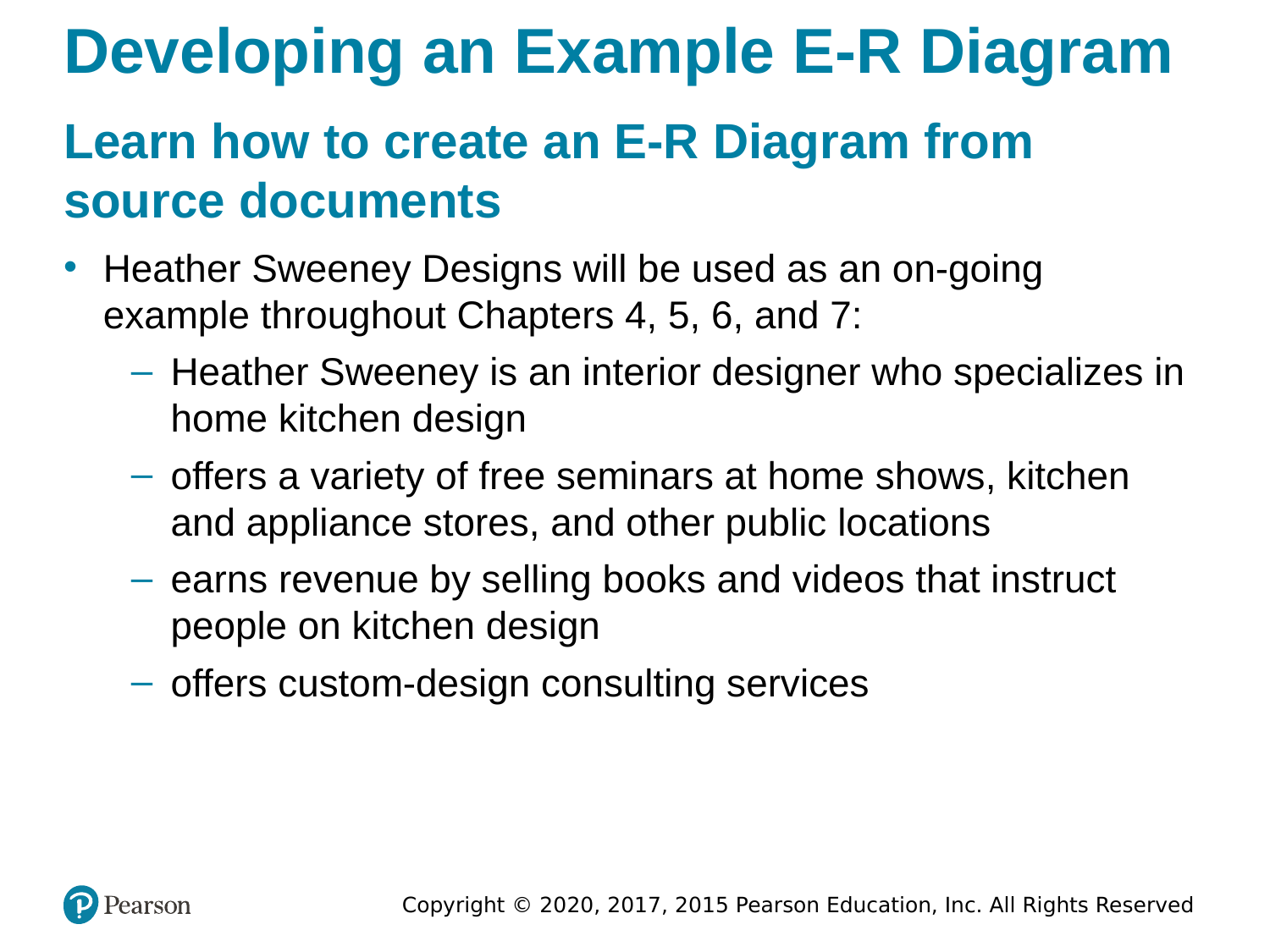

# Developing an Example E-R Diagram
Learn how to create an E-R Diagram from source documents
Heather Sweeney Designs will be used as an on-going example throughout Chapters 4, 5, 6, and 7:
Heather Sweeney is an interior designer who specializes in home kitchen design
offers a variety of free seminars at home shows, kitchen and appliance stores, and other public locations
earns revenue by selling books and videos that instruct people on kitchen design
offers custom-design consulting services